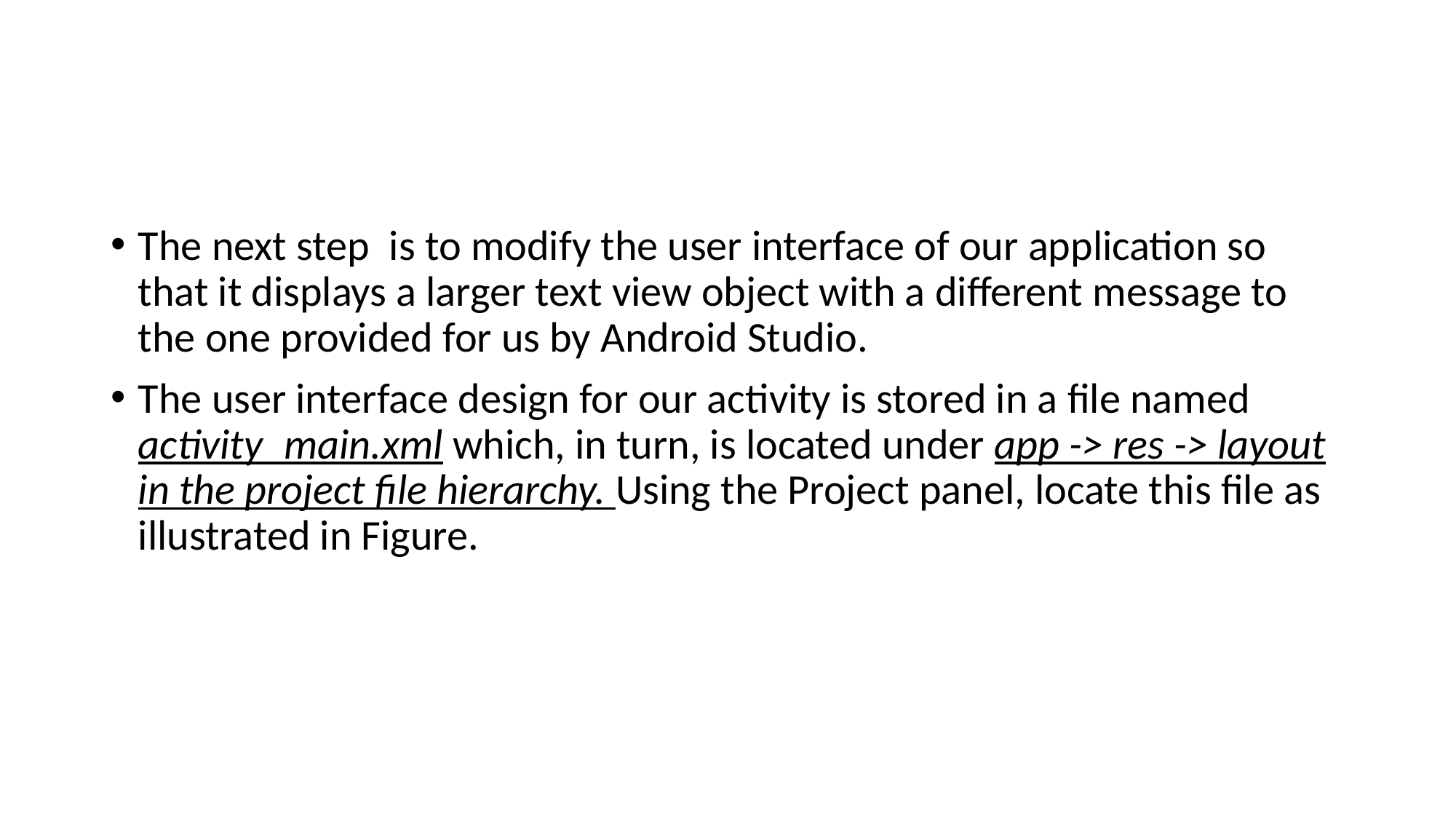

#
The next step  is to modify the user interface of our application so that it displays a larger text view object with a different message to the one provided for us by Android Studio.
The user interface design for our activity is stored in a file named activity_main.xml which, in turn, is located under app -> res -> layout in the project file hierarchy. Using the Project panel, locate this file as illustrated in Figure.